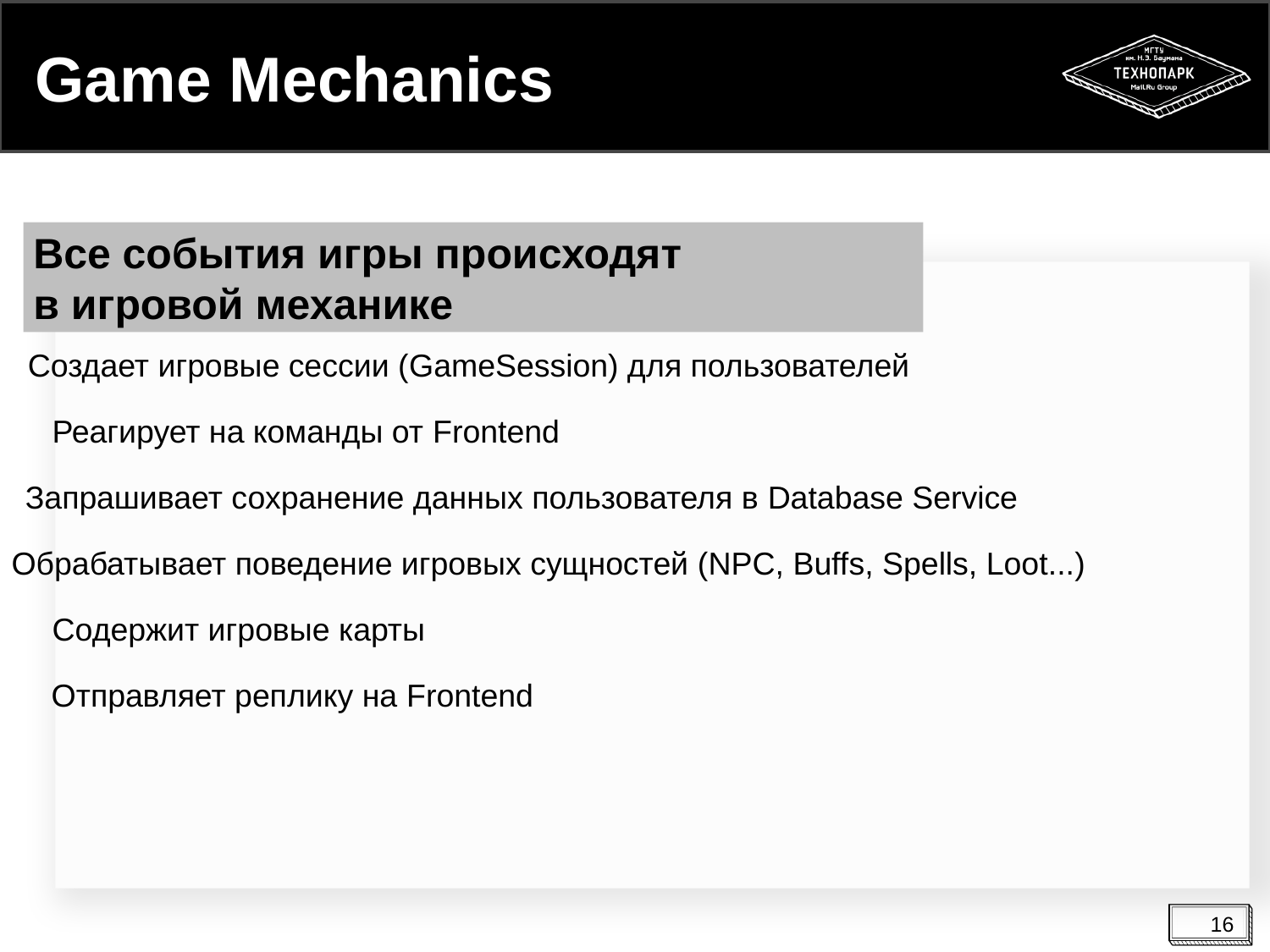

# Game Mechanics
Все события игры происходят
в игровой механике

Создает игровые сессии (GameSession) для пользователей
Реагирует на команды от Frontend
Запрашивает сохранение данных пользователя в Database Service
Обрабатывает поведение игровых сущностей (NPC, Buffs, Spells, Loot...)
Содержит игровые карты
Отправляет реплику на Frontend
16